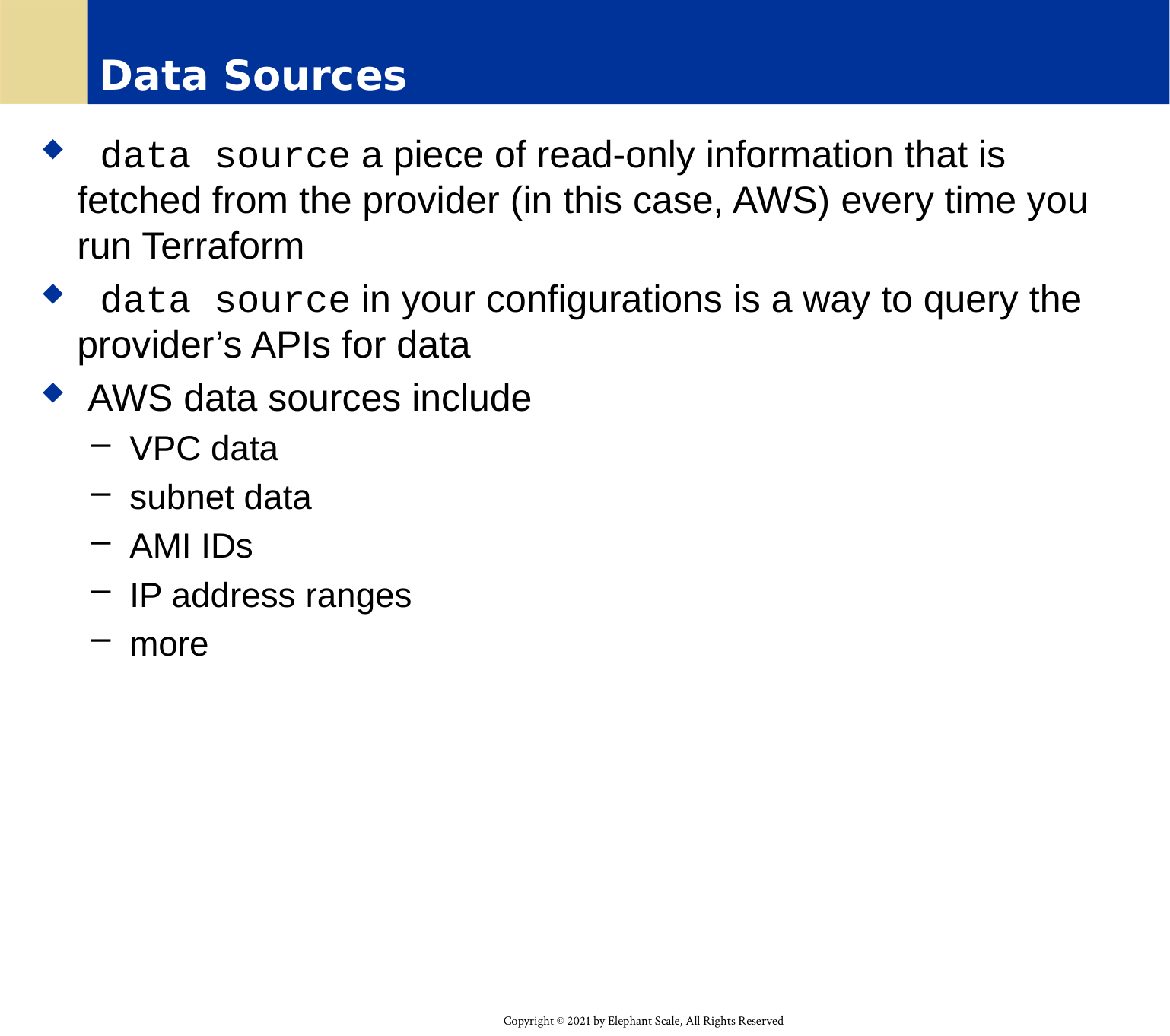

# Data Sources
 data source a piece of read-only information that is fetched from the provider (in this case, AWS) every time you run Terraform
 data source in your configurations is a way to query the provider’s APIs for data
 AWS data sources include
 VPC data
 subnet data
 AMI IDs
 IP address ranges
 more
Copyright © 2021 by Elephant Scale, All Rights Reserved